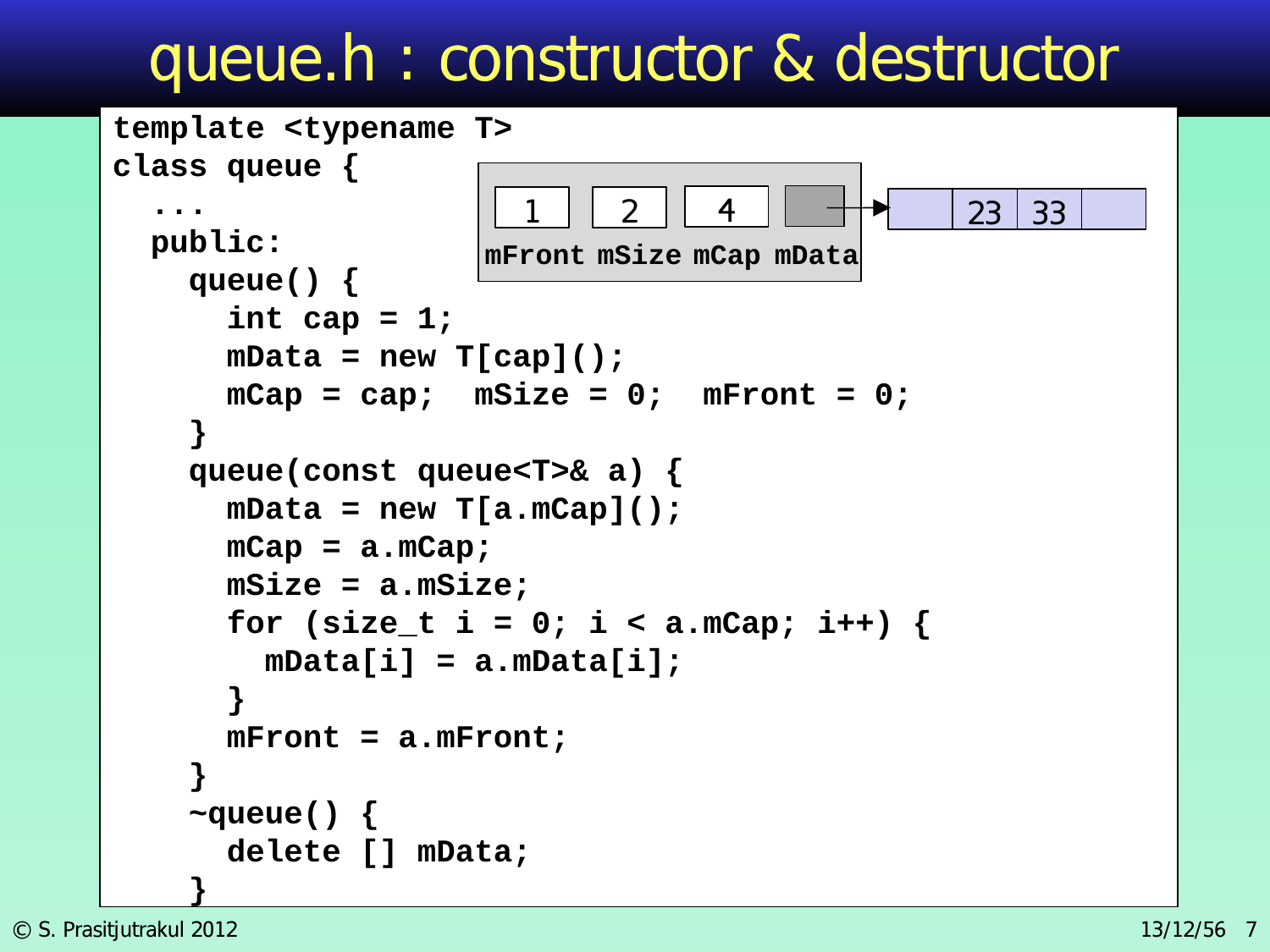

# queue.h : constructor & destructor
template <typename T>
class queue {
  ...
  public:
    queue() {
      int cap = 1;
      mData = new T[cap]();
      mCap = cap;  mSize = 0;  mFront = 0;
    }
    queue(const queue<T>& a) {
      mData = new T[a.mCap]();
      mCap = a.mCap;
      mSize = a.mSize;
      for (size_t i = 0; i < a.mCap; i++) {
        mData[i] = a.mData[i];
      }
      mFront = a.mFront;
    }
    ~queue() {
      delete [] mData;
    }

4
1
2

23
33

mFront
mSize
mCap
mData